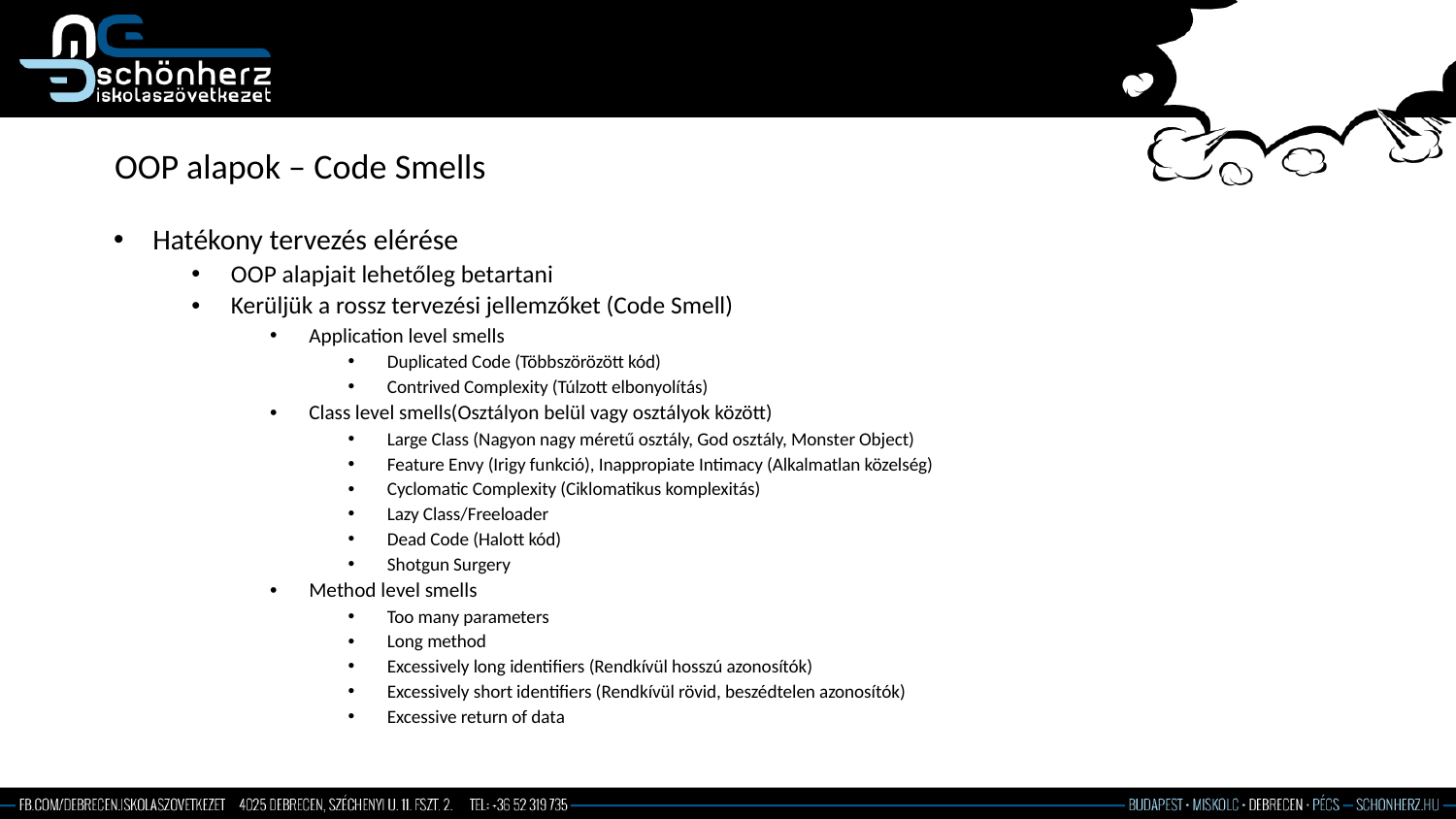

# OOP alapok – Code Smells
Hatékony tervezés elérése
OOP alapjait lehetőleg betartani
Kerüljük a rossz tervezési jellemzőket (Code Smell)
Application level smells
Duplicated Code (Többszörözött kód)
Contrived Complexity (Túlzott elbonyolítás)
Class level smells(Osztályon belül vagy osztályok között)
Large Class (Nagyon nagy méretű osztály, God osztály, Monster Object)
Feature Envy (Irigy funkció), Inappropiate Intimacy (Alkalmatlan közelség)
Cyclomatic Complexity (Ciklomatikus komplexitás)
Lazy Class/Freeloader
Dead Code (Halott kód)
Shotgun Surgery
Method level smells
Too many parameters
Long method
Excessively long identifiers (Rendkívül hosszú azonosítók)
Excessively short identifiers (Rendkívül rövid, beszédtelen azonosítók)
Excessive return of data